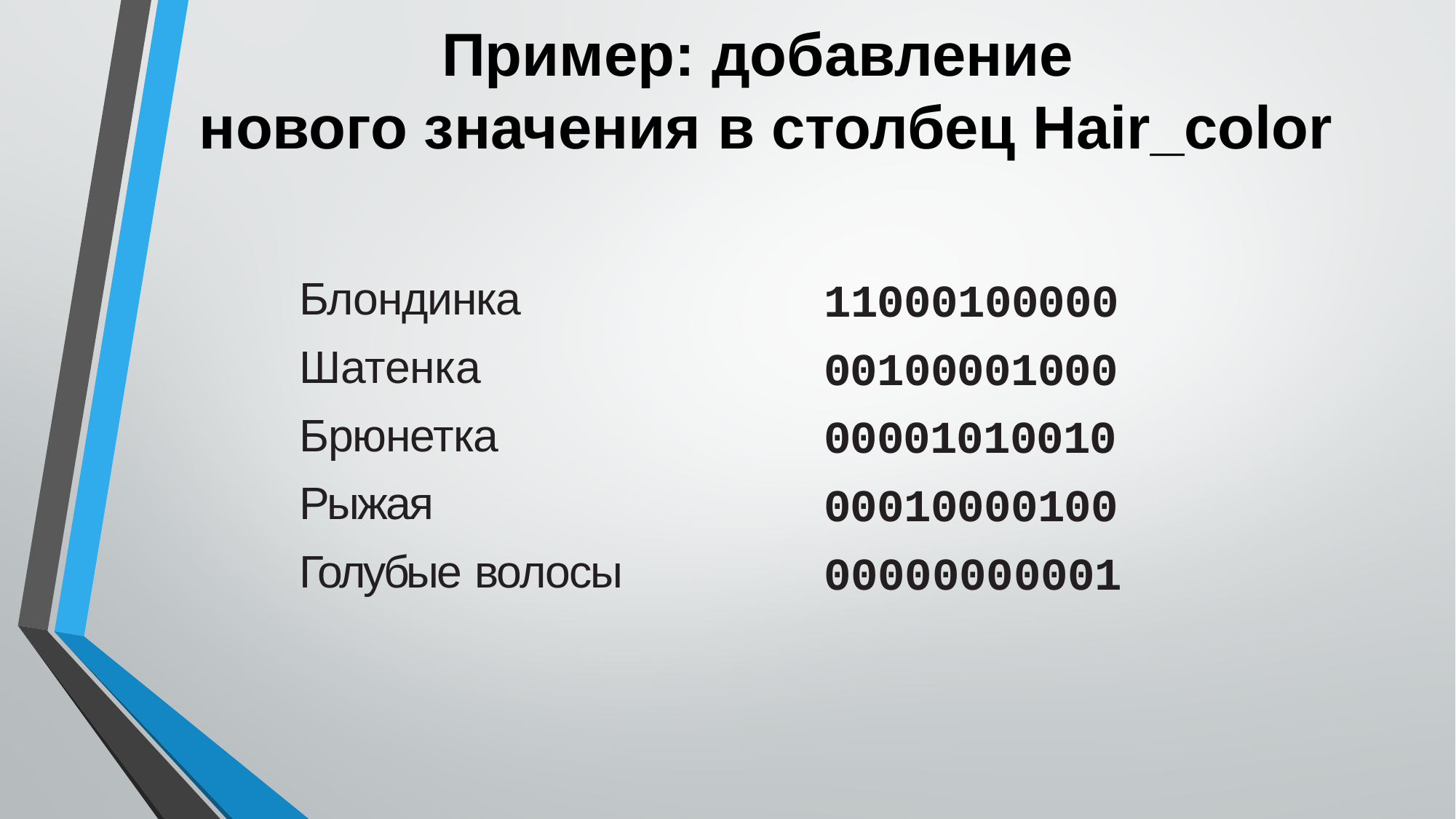

# Пример: добавление нового значения в столбец Hair_color
Блондинка
Шатенка
Брюнетка
Рыжая
Голубые волосы
11000100000
00100001000
00001010010
00010000100
00000000001